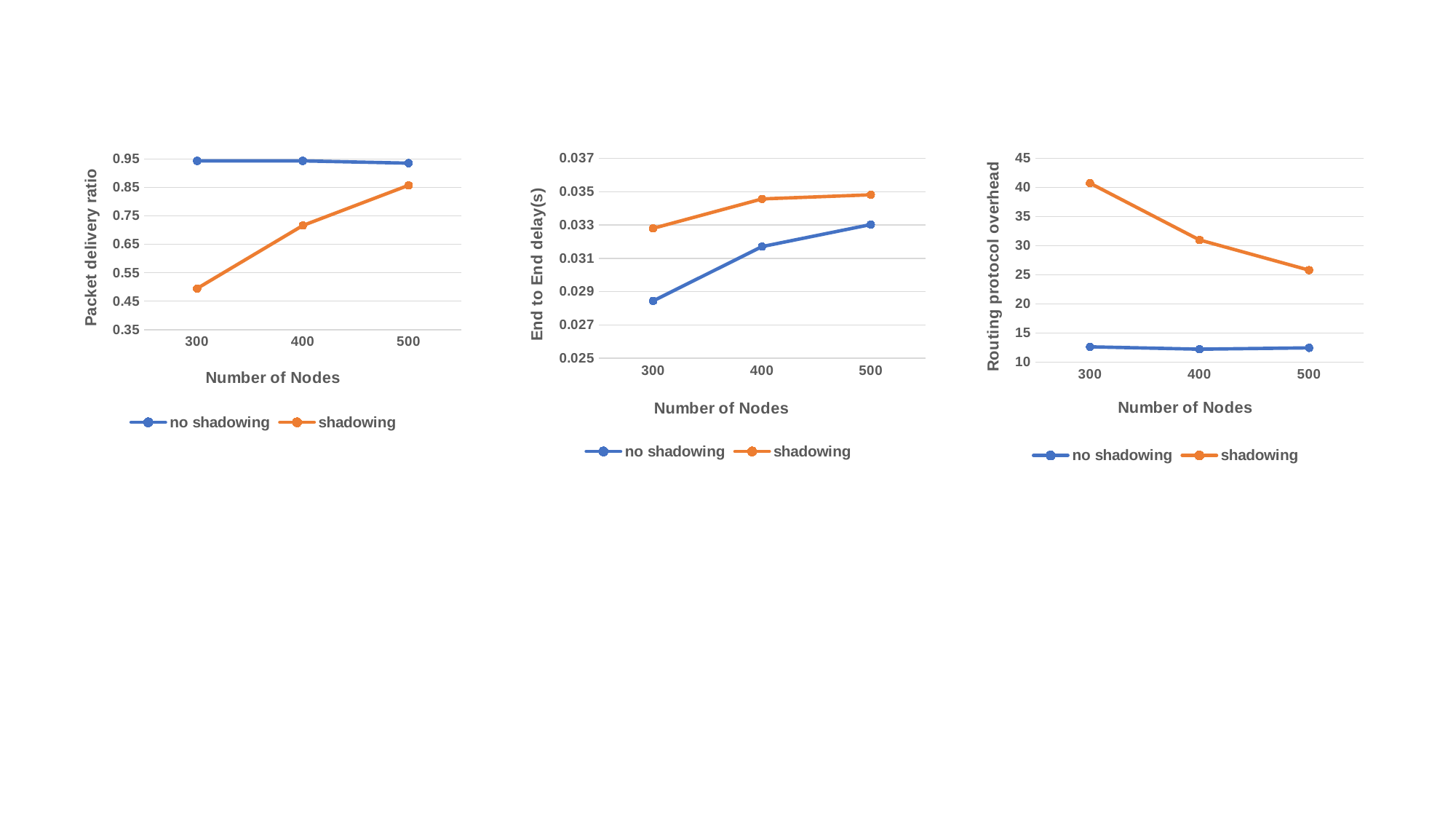

### Chart

| Category | no shadowing | shadowing |
|---|---|---|
| 300 | 0.943548387096773 | 0.494565217391304 |
| 400 | 0.943548387096773 | 0.716304347826087 |
| 500 | 0.935483870967741 | 0.857608695652173 |

### Chart

| Category | no shadowing | shadowing |
|---|---|---|
| 300 | 0.0284431738799283 | 0.0327984838897515 |
| 400 | 0.0317011313684075 | 0.0345634787353347 |
| 500 | 0.0330242046594982 | 0.0348106920936853 |

### Chart

| Category | no shadowing | shadowing |
|---|---|---|
| 300 | 12.6485215053763 | 40.7385740165631 |
| 400 | 12.2429147465437 | 31.0008109040717 |
| 500 | 12.4705197132616 | 25.8088983781918 |